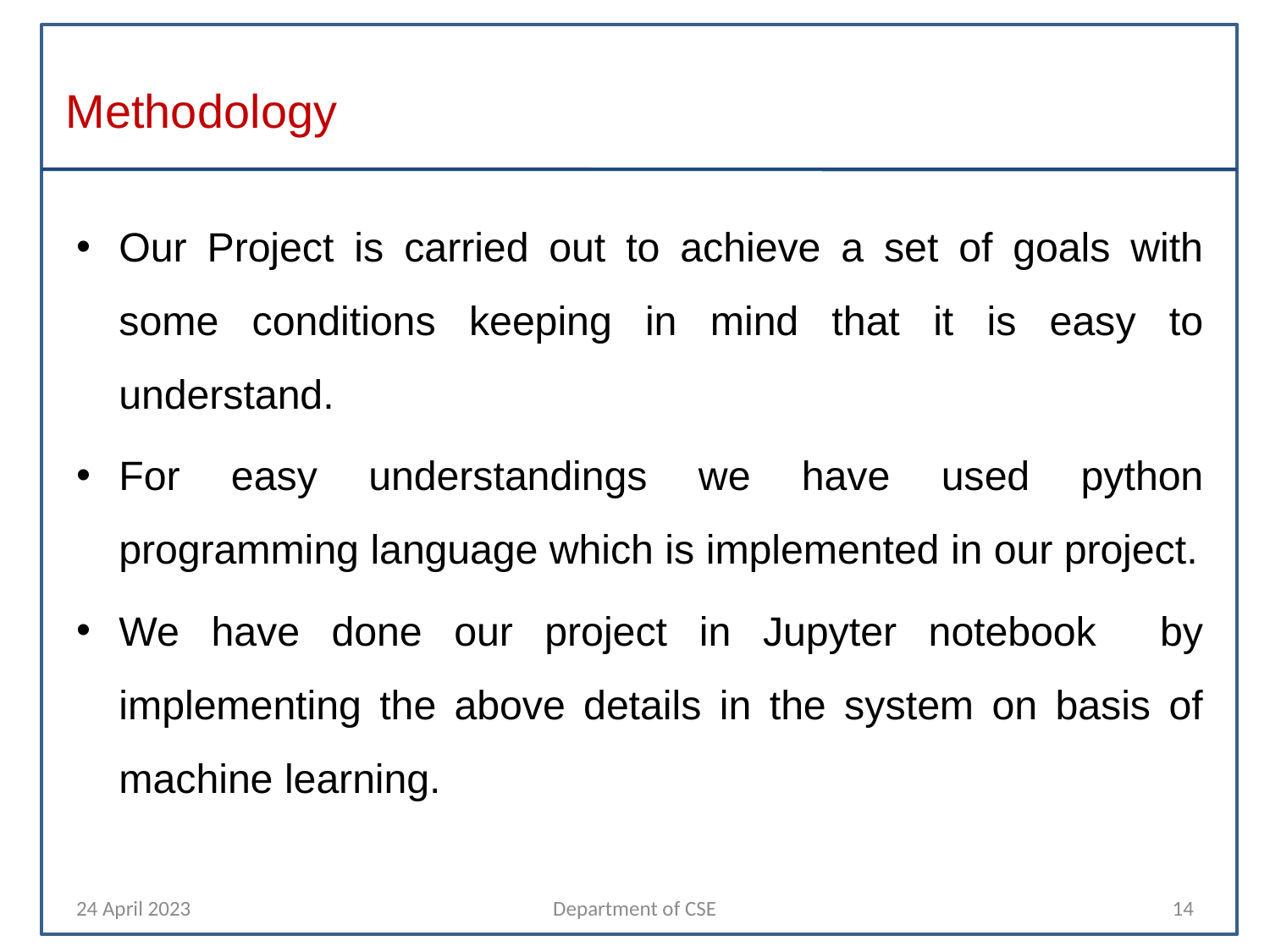

# Methodology
Our Project is carried out to achieve a set of goals with some conditions keeping in mind that it is easy to understand.
For easy understandings we have used python programming language which is implemented in our project.
We have done our project in Jupyter notebook  by implementing the above details in the system on basis of machine learning.

24 April 2023
Department of CSE
14